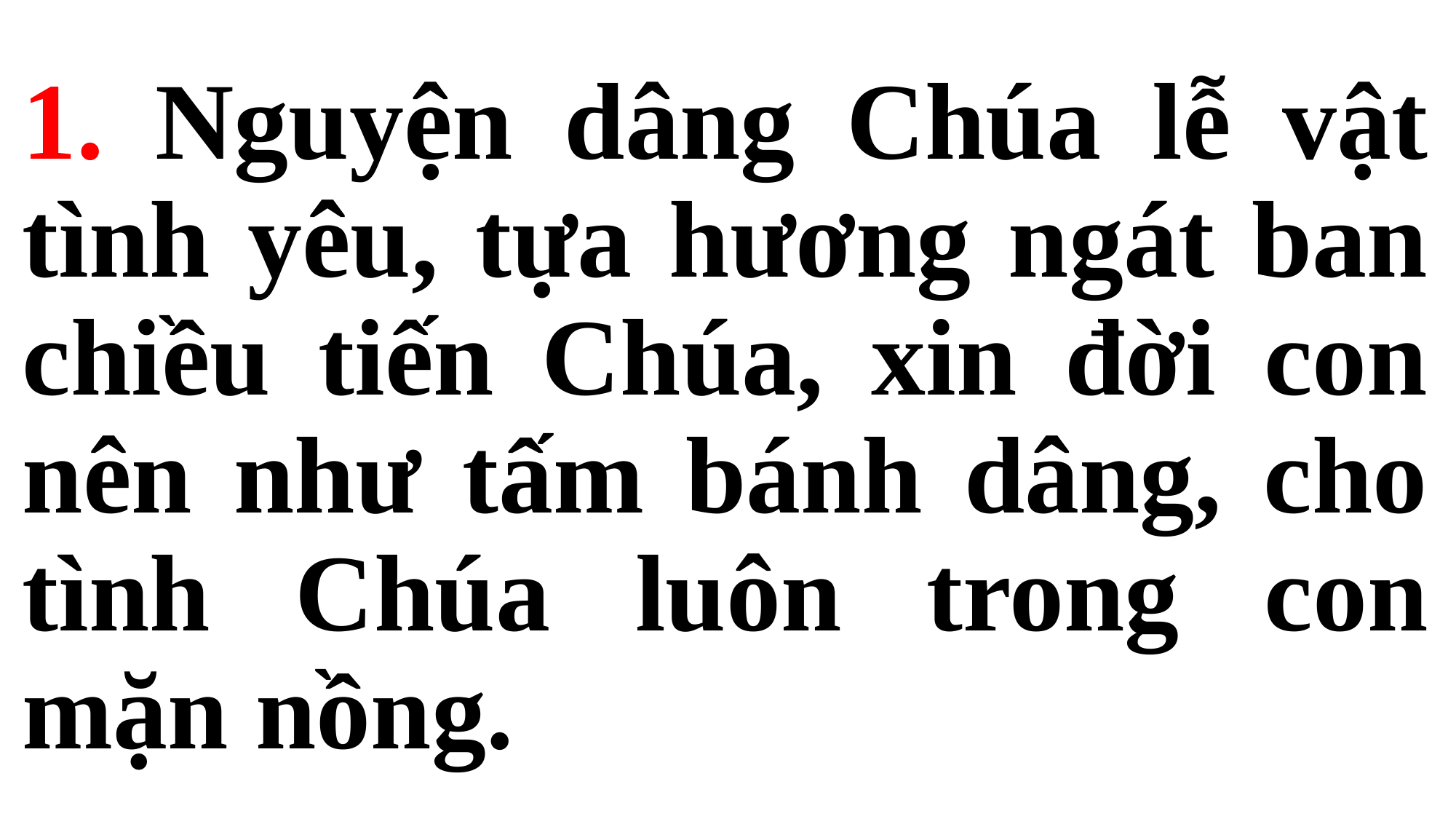

# 1. Nguyện dâng Chúa lễ vật tình yêu, tựa hương ngát ban chiều tiến Chúa, xin đời con nên như tấm bánh dâng, cho tình Chúa luôn trong con mặn nồng.